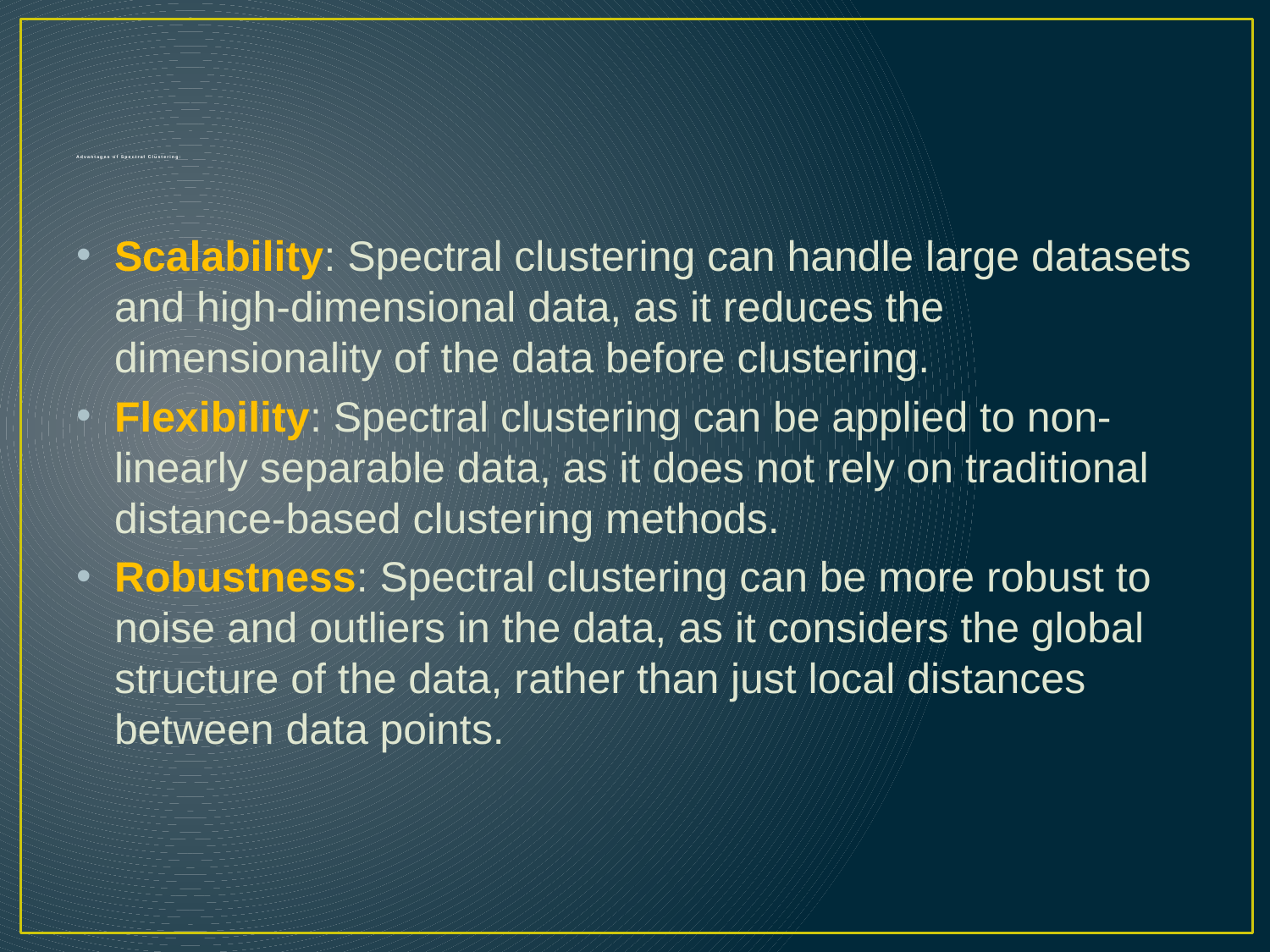

# Advantages of Spectral Clustering:
Scalability: Spectral clustering can handle large datasets and high-dimensional data, as it reduces the dimensionality of the data before clustering.
Flexibility: Spectral clustering can be applied to non-linearly separable data, as it does not rely on traditional distance-based clustering methods.
Robustness: Spectral clustering can be more robust to noise and outliers in the data, as it considers the global structure of the data, rather than just local distances between data points.